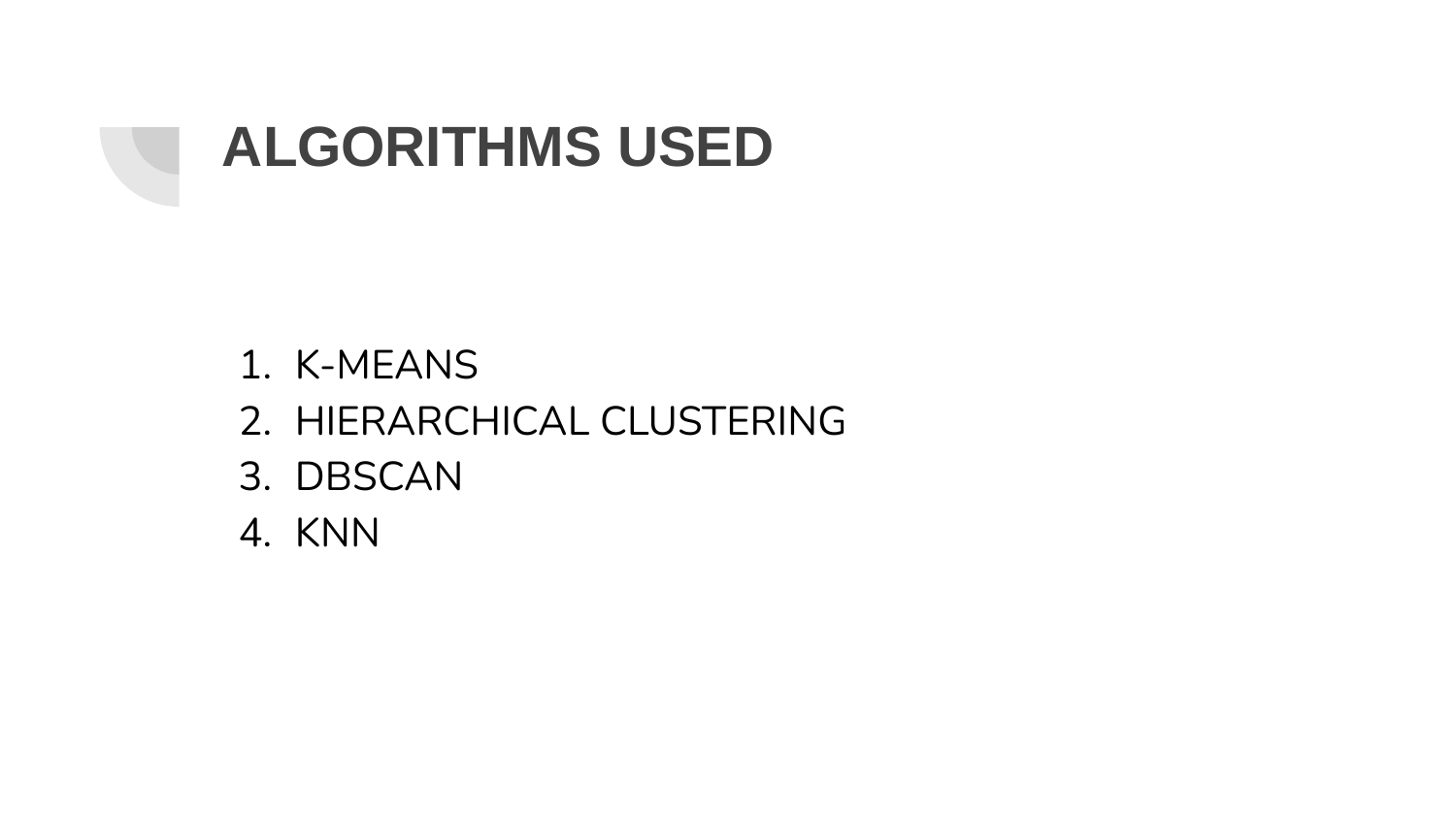

# ALGORITHMS USED
K-MEANS
HIERARCHICAL CLUSTERING
DBSCAN
KNN